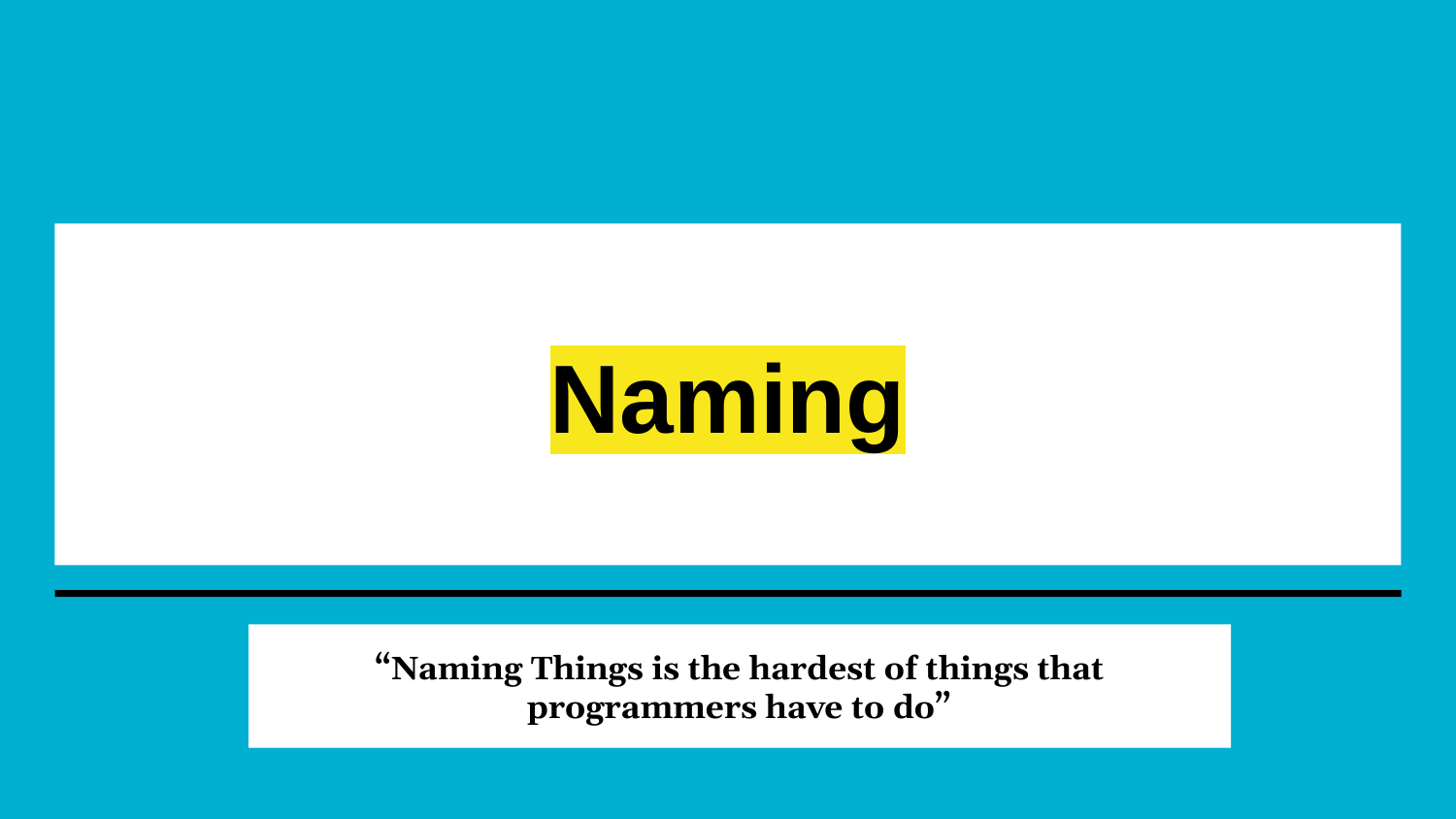

# Naming
“Naming Things is the hardest of things that programmers have to do”